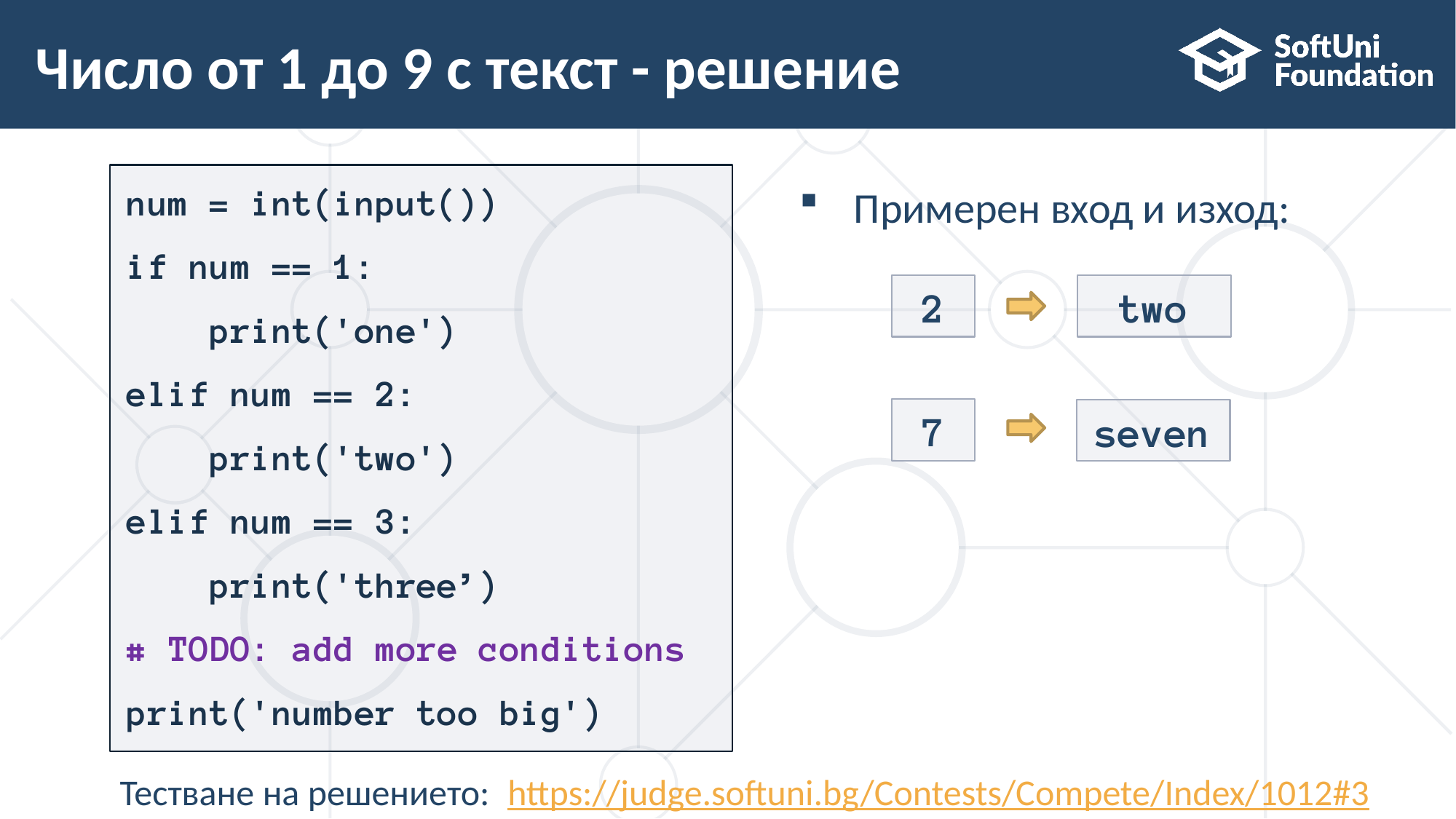

# Число от 1 до 9 с текст - решение
num = int(input())
if num == 1:
    print('one')
elif num == 2:
    print('two')
elif num == 3:
    print('three’)
# TODO: add more conditions
print('number too big')
Примерен вход и изход:
2
two

7
seven

Тестване на решението:: https://judge.softuni.bg/Contests/Compete/Index/1012#3
23